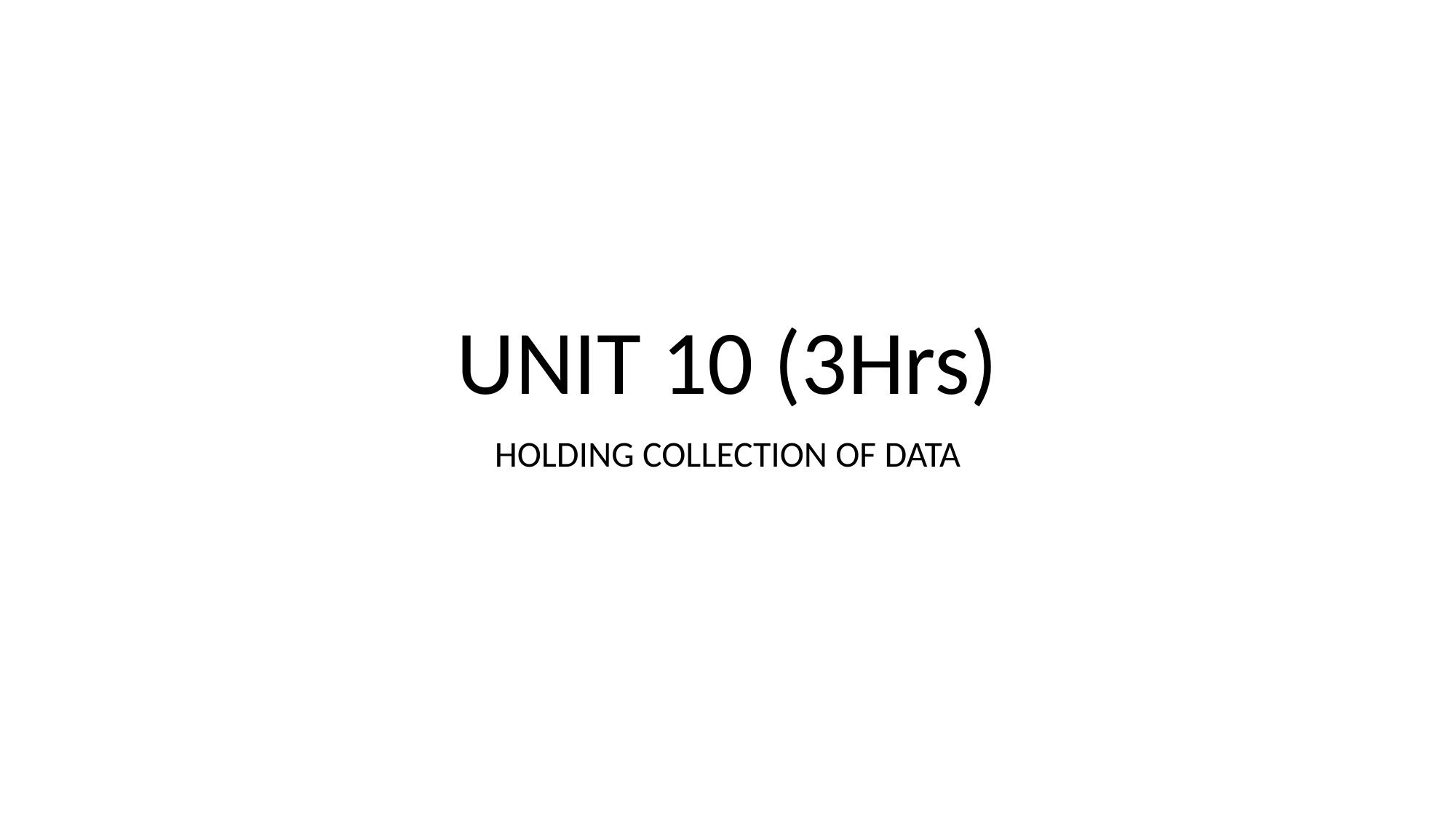

# UNIT 10 (3Hrs)
HOLDING COLLECTION OF DATA